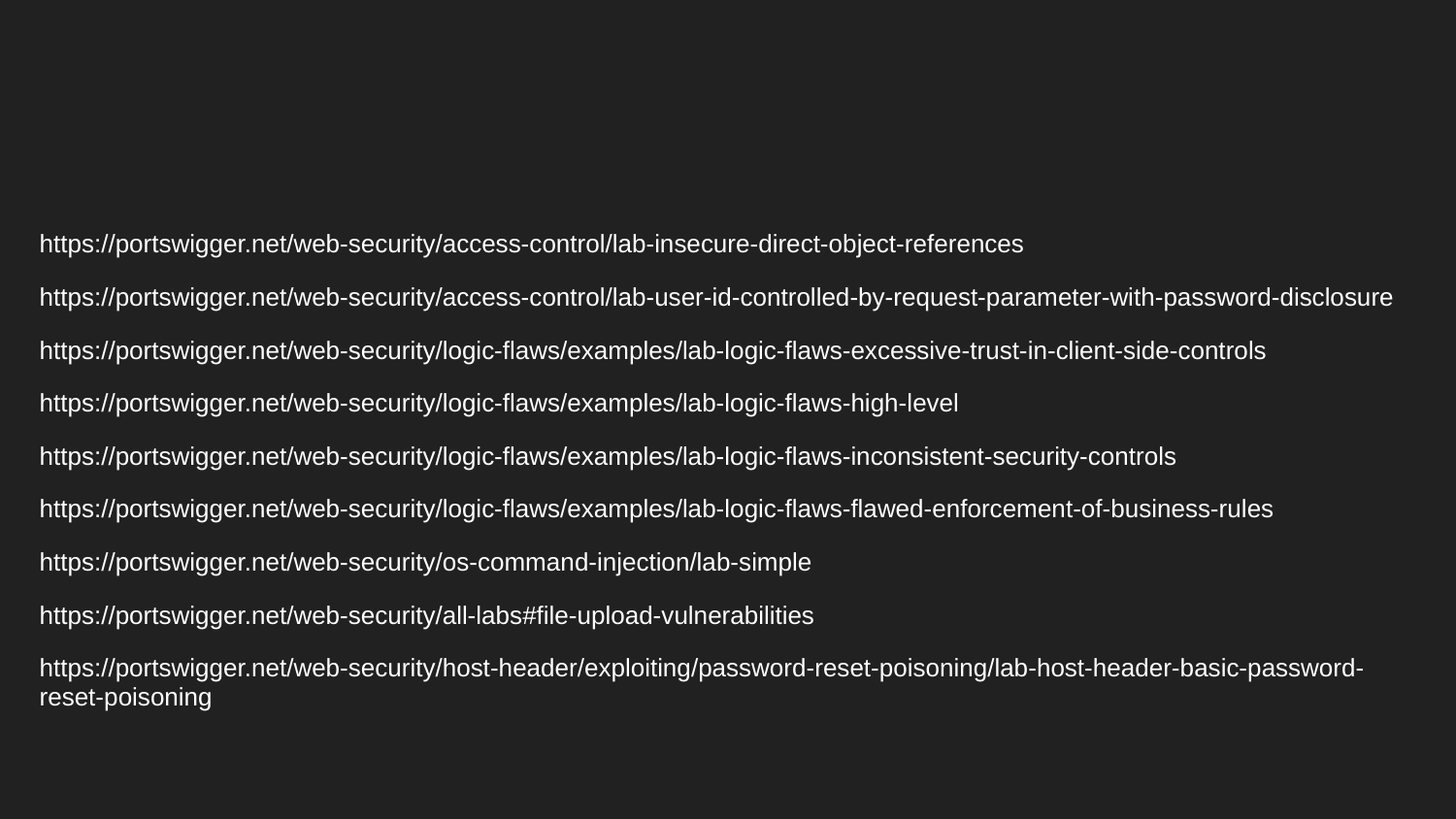

#
https://portswigger.net/web-security/access-control/lab-insecure-direct-object-references
https://portswigger.net/web-security/access-control/lab-user-id-controlled-by-request-parameter-with-password-disclosure
https://portswigger.net/web-security/logic-flaws/examples/lab-logic-flaws-excessive-trust-in-client-side-controls
https://portswigger.net/web-security/logic-flaws/examples/lab-logic-flaws-high-level
https://portswigger.net/web-security/logic-flaws/examples/lab-logic-flaws-inconsistent-security-controls
https://portswigger.net/web-security/logic-flaws/examples/lab-logic-flaws-flawed-enforcement-of-business-rules
https://portswigger.net/web-security/os-command-injection/lab-simple
https://portswigger.net/web-security/all-labs#file-upload-vulnerabilities
https://portswigger.net/web-security/host-header/exploiting/password-reset-poisoning/lab-host-header-basic-password-reset-poisoning